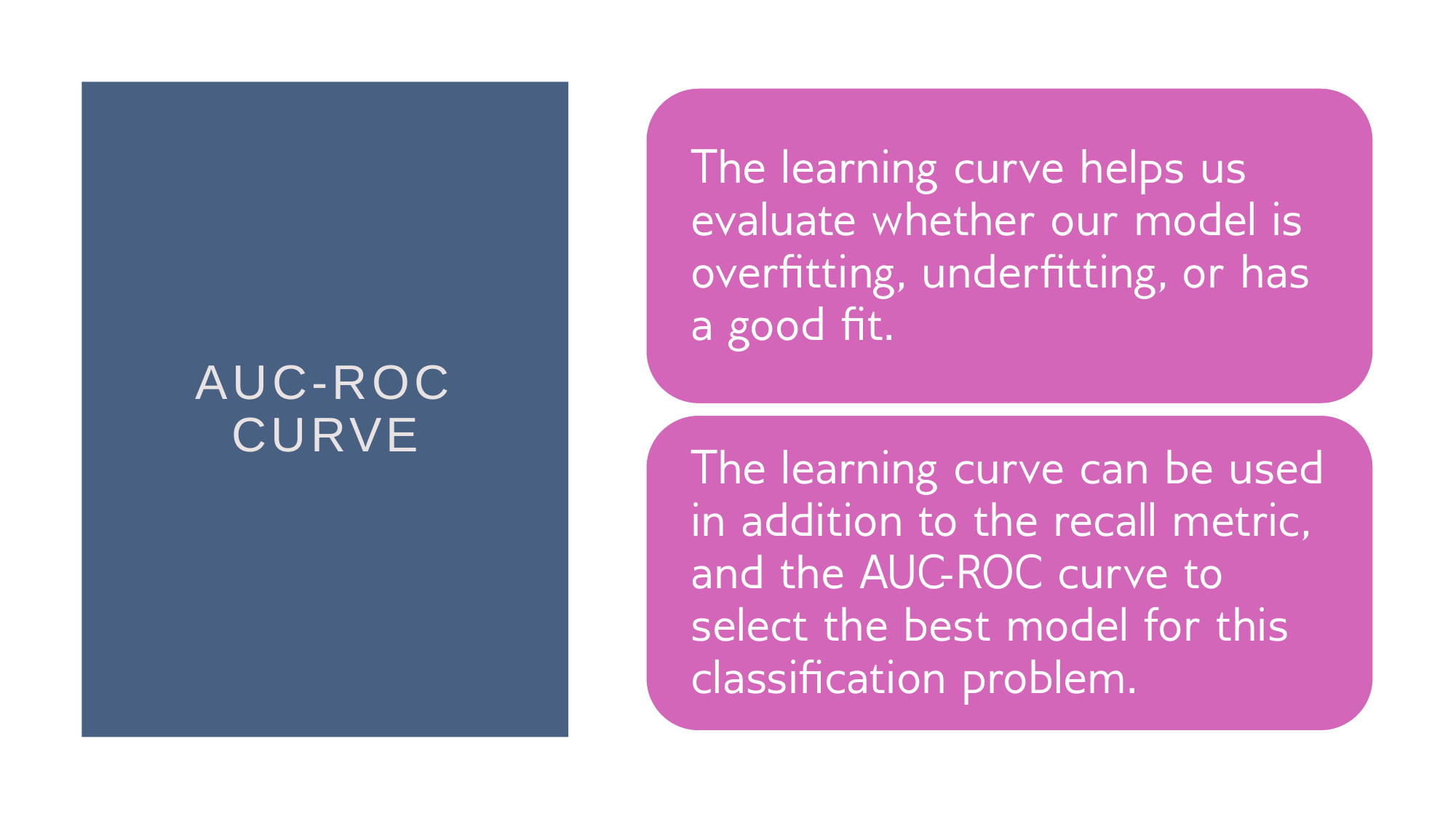

The learning curve helps us evaluate whether our model is overfitting, underfitting, or has a good fit.
The learning curve can be used in addition to the recall metric, and the AUC-ROC curve to select the best model for this classification problem.
# Auc-roc curve